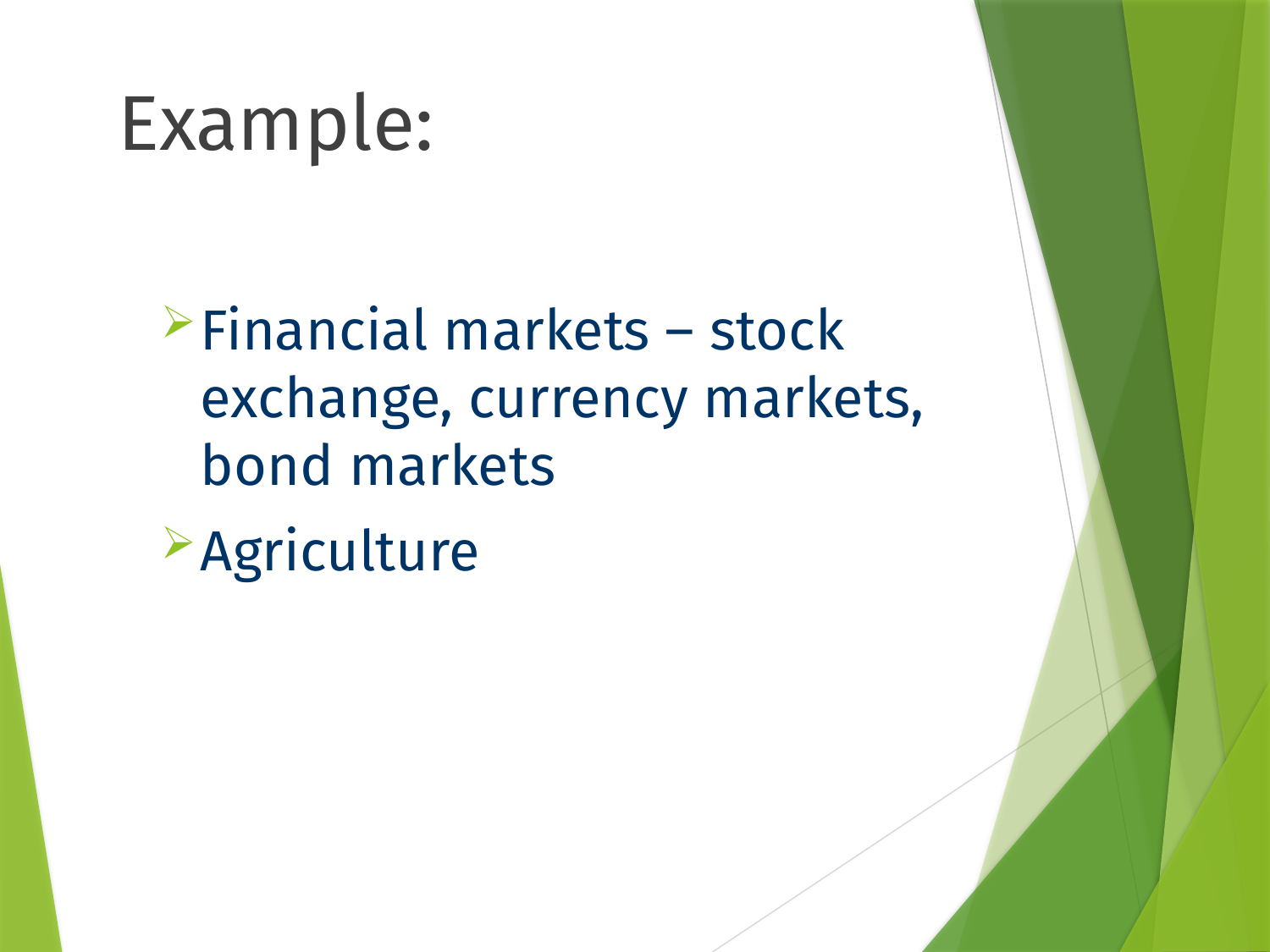

Example:

Financial markets – stock exchange, currency markets, bond markets
Agriculture